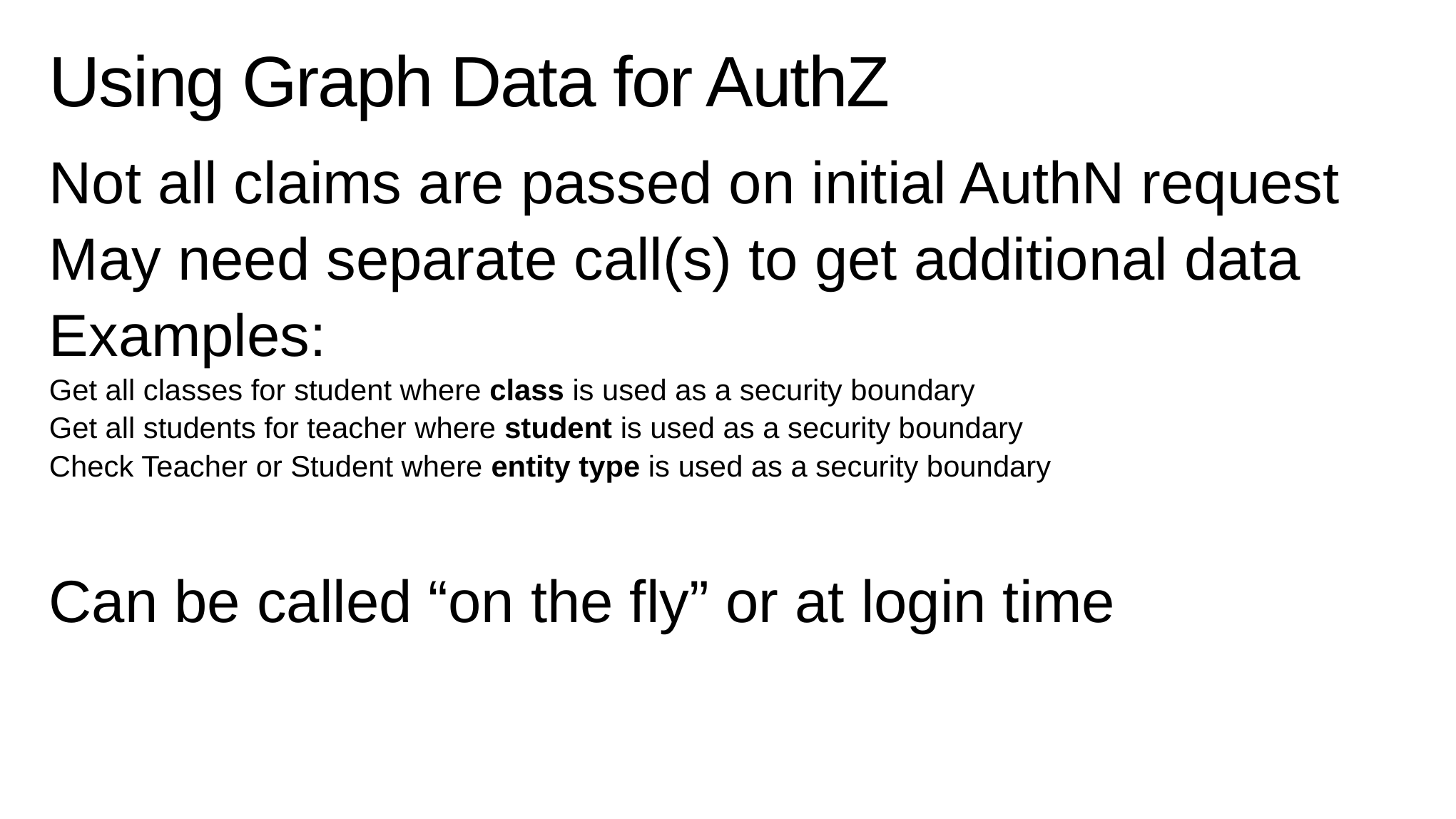

# Using Graph Data for AuthZ
Not all claims are passed on initial AuthN request
May need separate call(s) to get additional data
Examples:
Get all classes for student where class is used as a security boundary
Get all students for teacher where student is used as a security boundary
Check Teacher or Student where entity type is used as a security boundary

Can be called “on the fly” or at login time